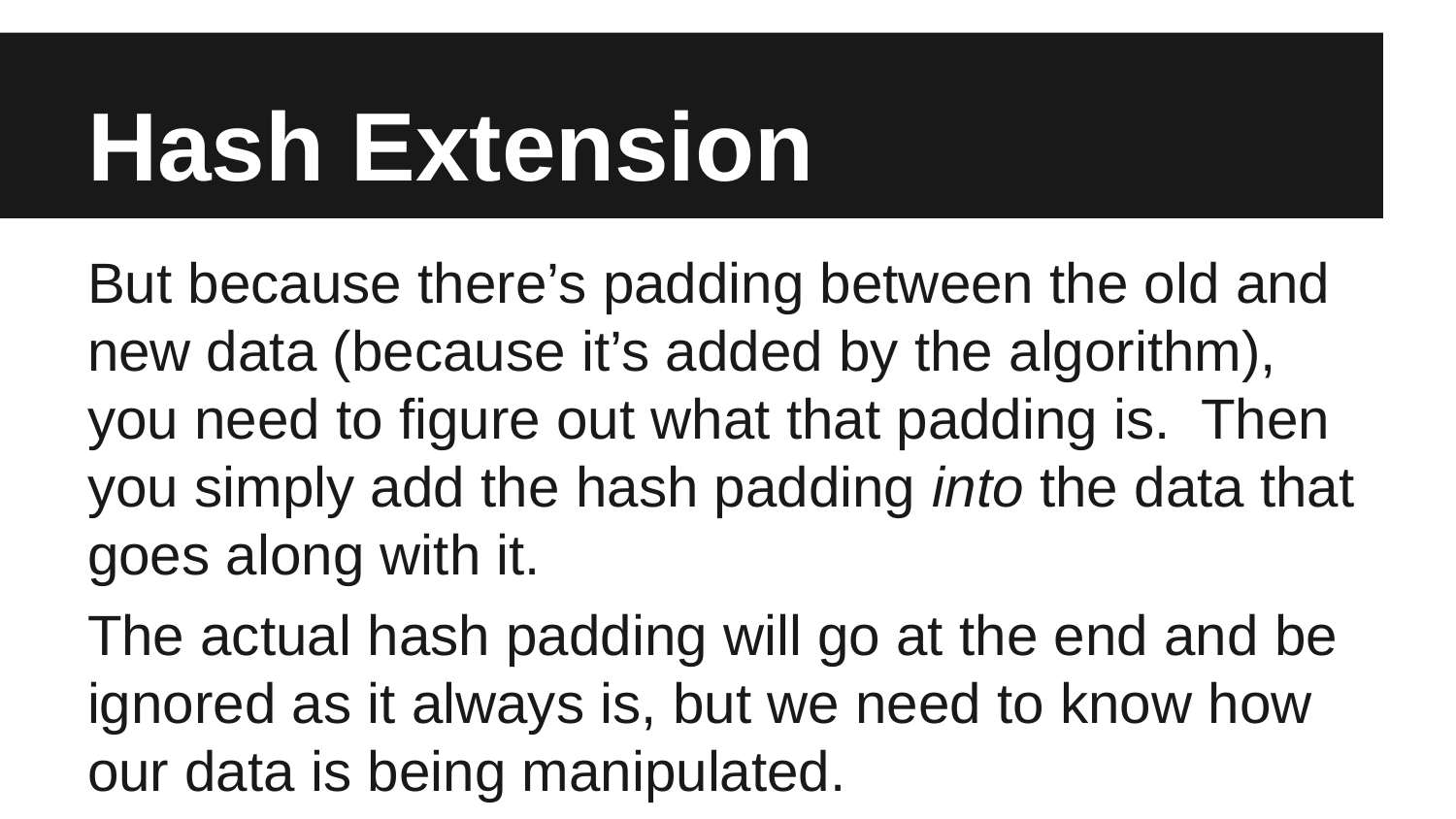

# Hash Extension
But because there’s padding between the old and new data (because it’s added by the algorithm), you need to figure out what that padding is.  Then you simply add the hash padding into the data that goes along with it.
The actual hash padding will go at the end and be ignored as it always is, but we need to know how our data is being manipulated.